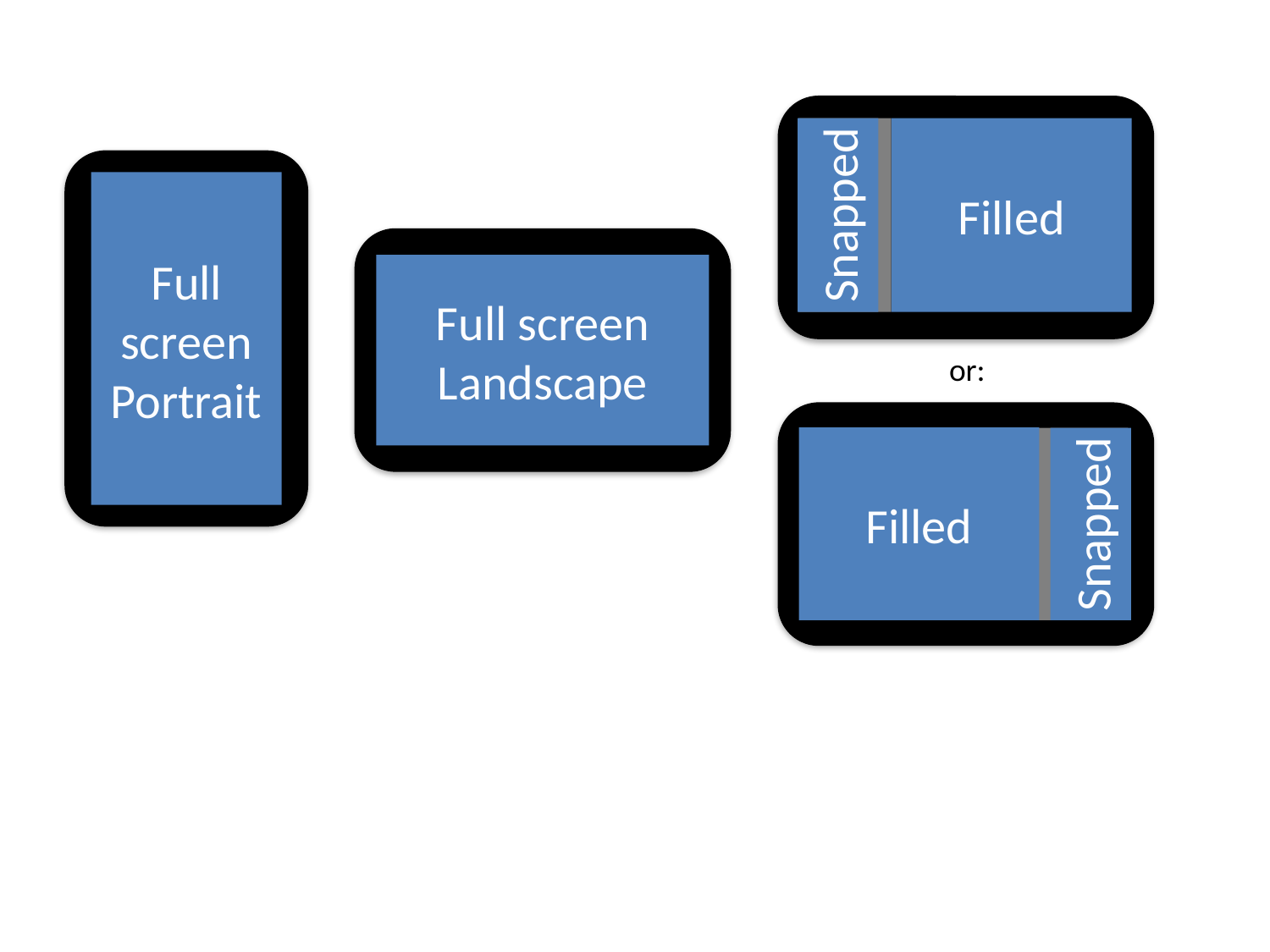

Snapped

Filled

Full
screen
Portrait
Full screen
Landscape
or:

Filled

Snapped